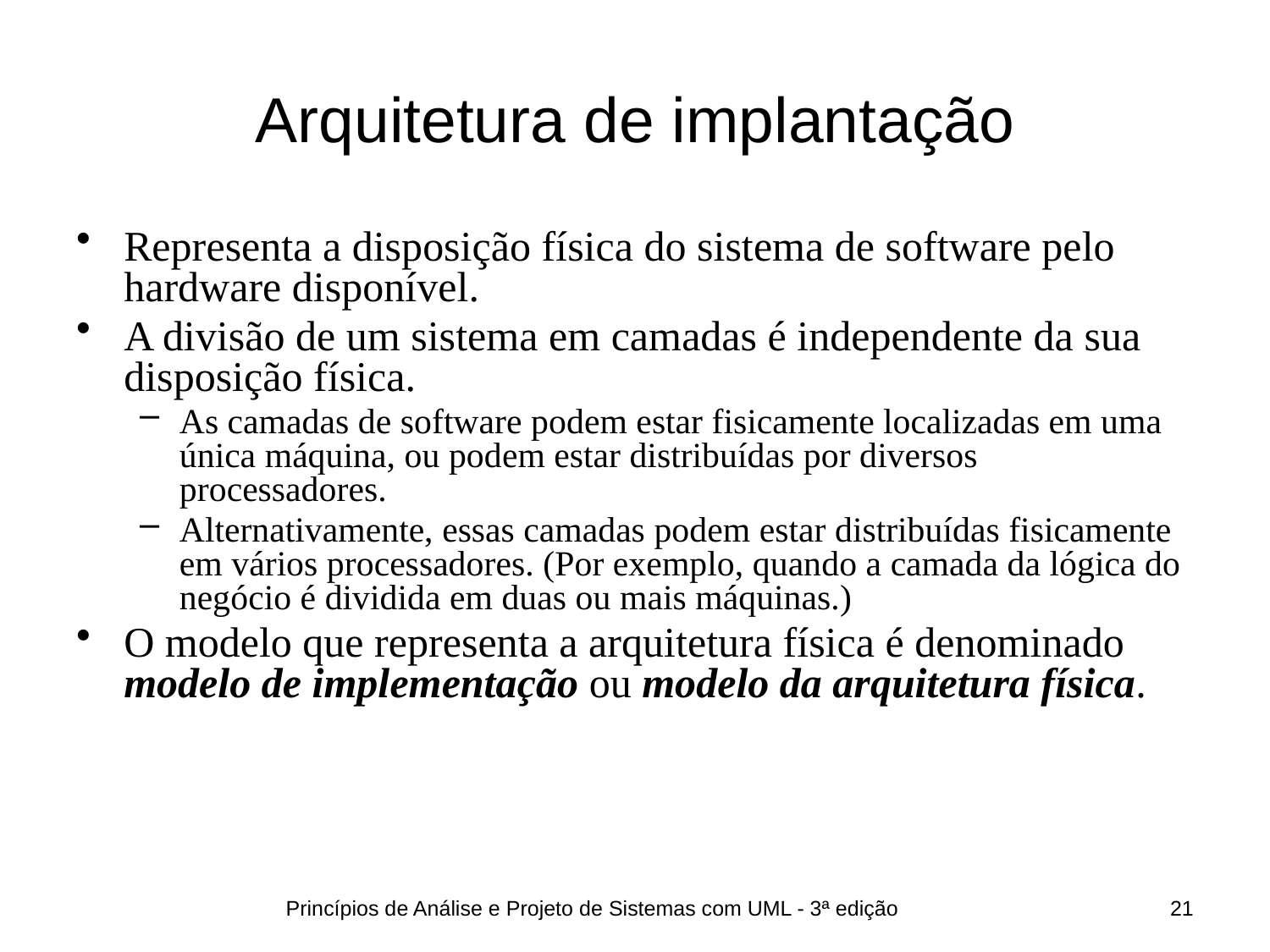

# Arquitetura de implantação
Representa a disposição física do sistema de software pelo hardware disponível.
A divisão de um sistema em camadas é independente da sua disposição física.
As camadas de software podem estar fisicamente localizadas em uma única máquina, ou podem estar distribuídas por diversos processadores.
Alternativamente, essas camadas podem estar distribuídas fisicamente em vários processadores. (Por exemplo, quando a camada da lógica do negócio é dividida em duas ou mais máquinas.)
O modelo que representa a arquitetura física é denominado modelo de implementação ou modelo da arquitetura física.
Princípios de Análise e Projeto de Sistemas com UML - 3ª edição
21